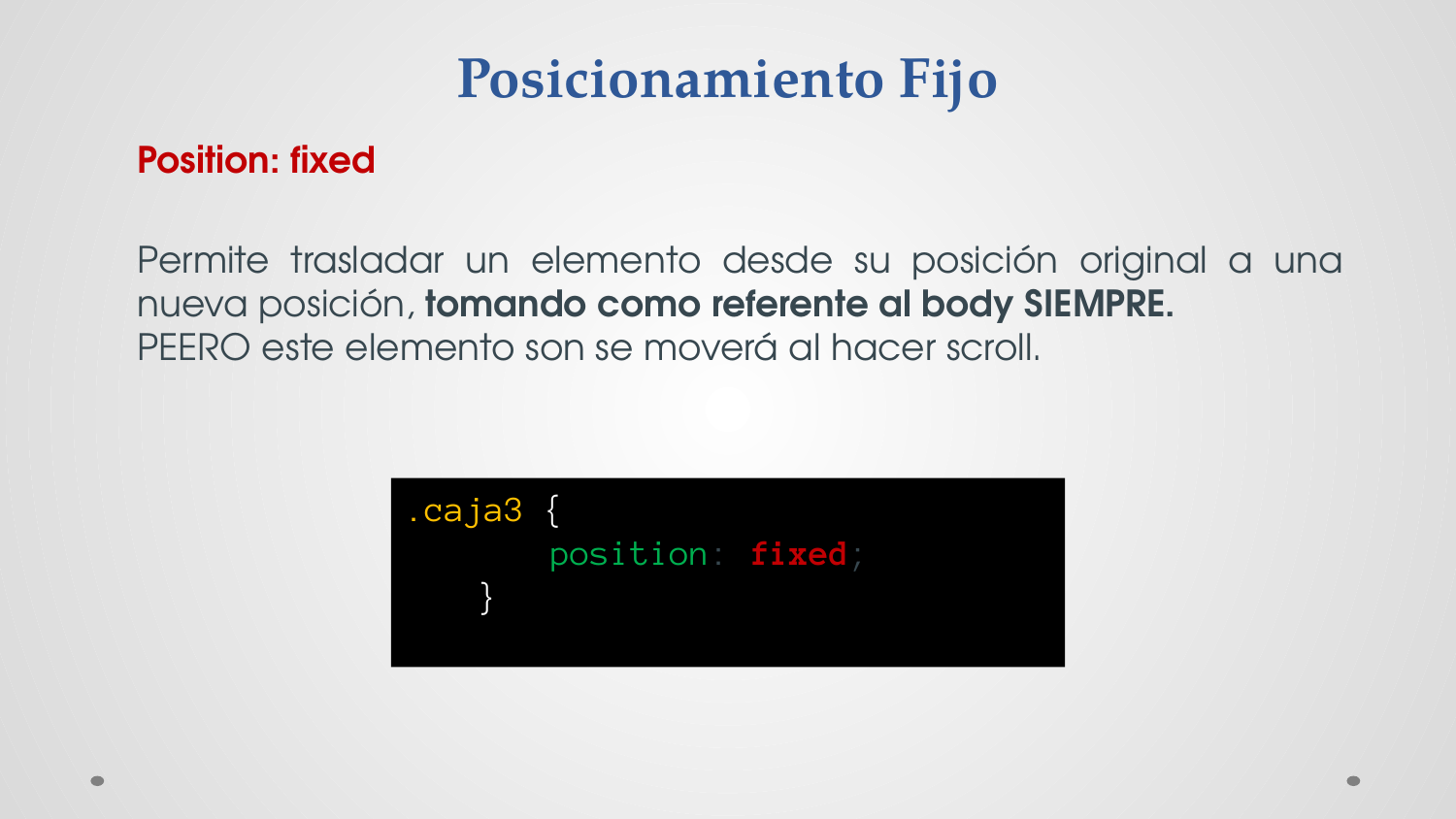

Posicionamiento Fijo
Position: fixed

Permite trasladar un elemento desde su posición original a una nueva posición, tomando como referente al body SIEMPRE.
PEERO este elemento son se moverá al hacer scroll.

.caja3 {
	position: fixed;
}